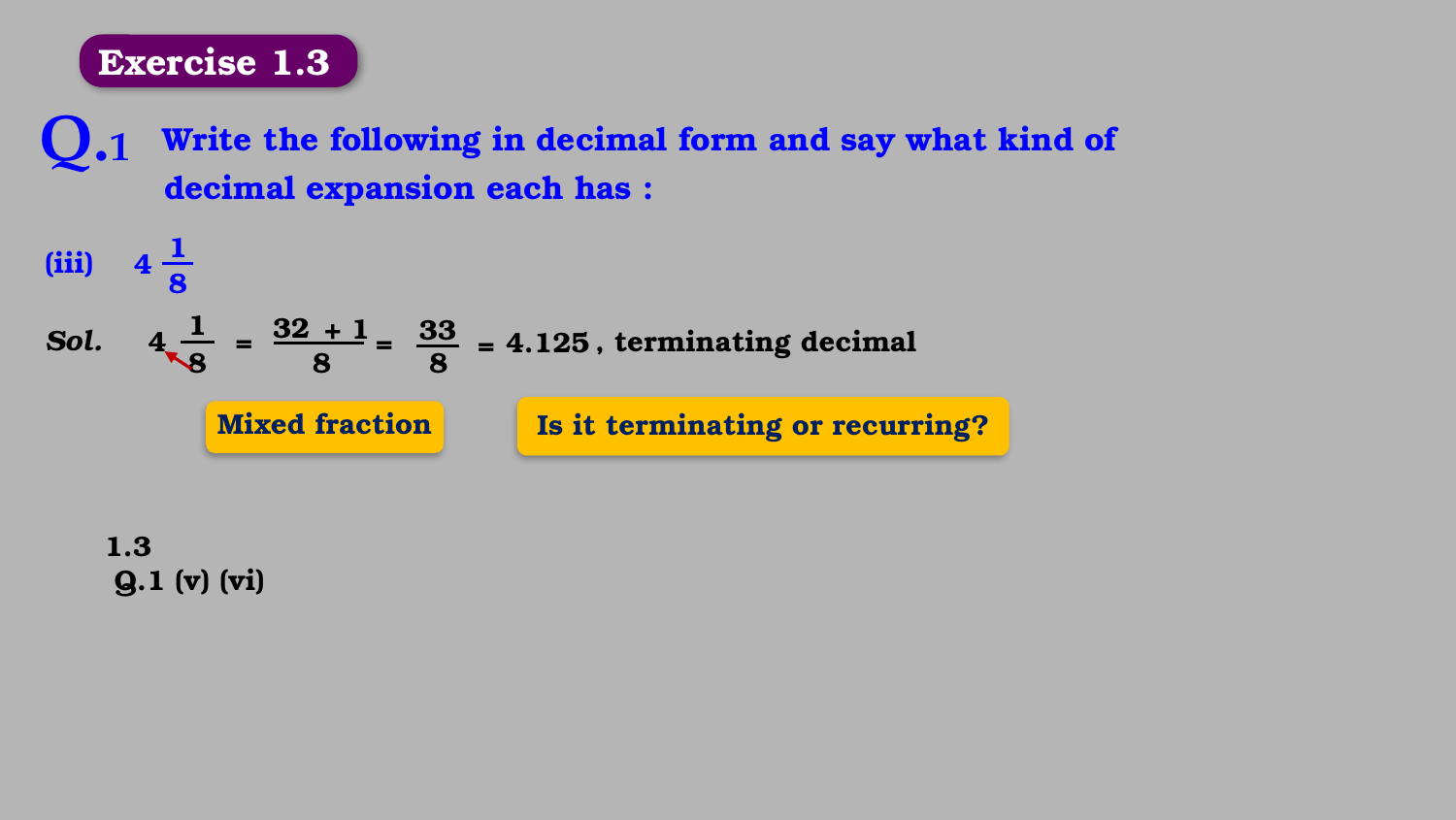

Exercise 1.3

Q.1
    Write the following in decimal form and say what kind of
    decimal expansion each has :
1
(iii)
4
8
1
32
+ 1
33
Sol.
, terminating decimal
=
4
4.125
=
=
8
8
8

Is it terminating or recurring?
Mixed fraction

1.3
 Q.1 (v) (vi)